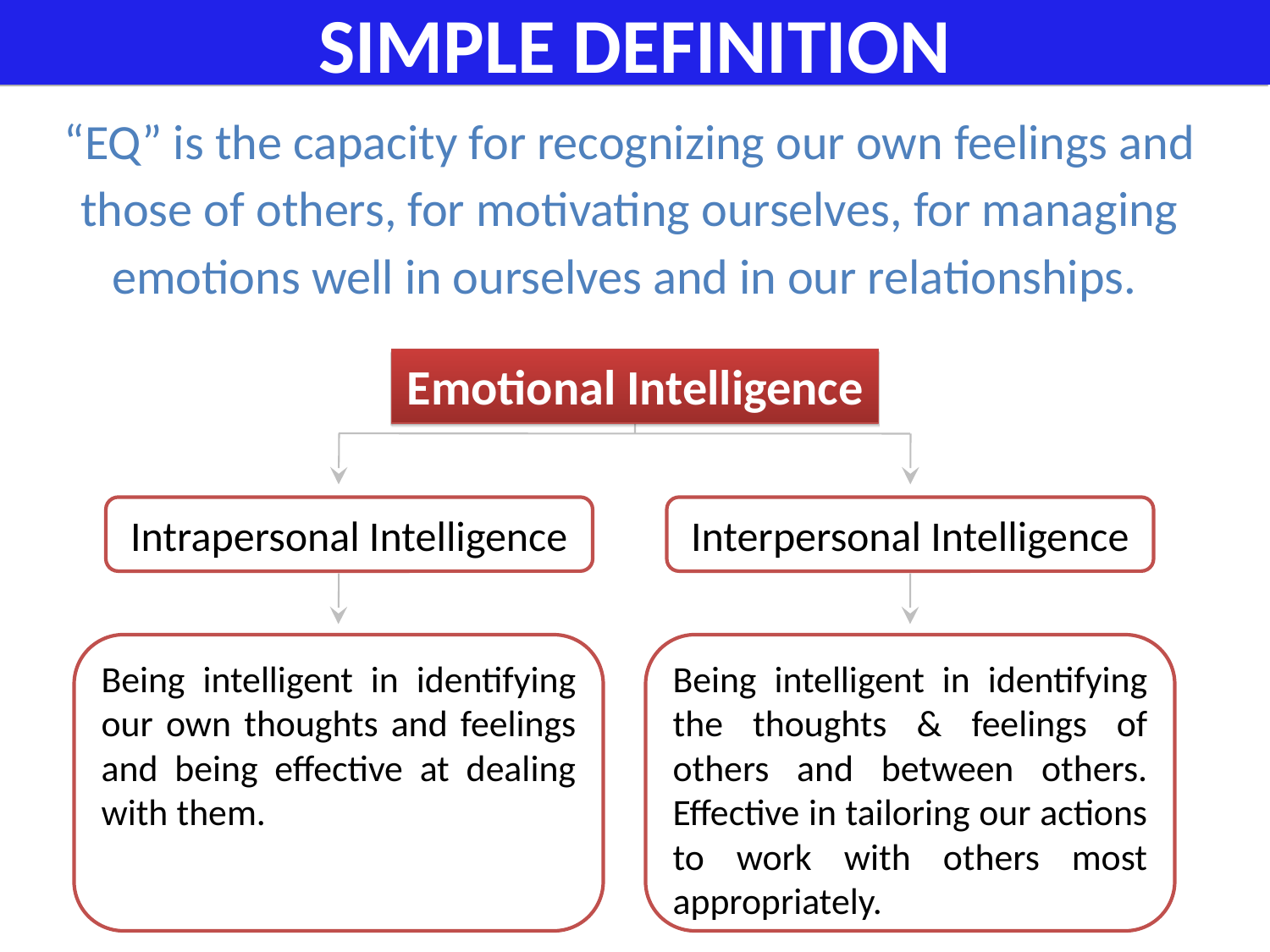

SIMPLE DEFINITION
“EQ” is the capacity for recognizing our own feelings and those of others, for motivating ourselves, for managing emotions well in ourselves and in our relationships.

Emotional Intelligence
Intrapersonal Intelligence
Interpersonal Intelligence
Being intelligent in identifying our own thoughts and feelings and being effective at dealing with them.
Being intelligent in identifying the thoughts & feelings of others and between others. Effective in tailoring our actions to work with others most appropriately.